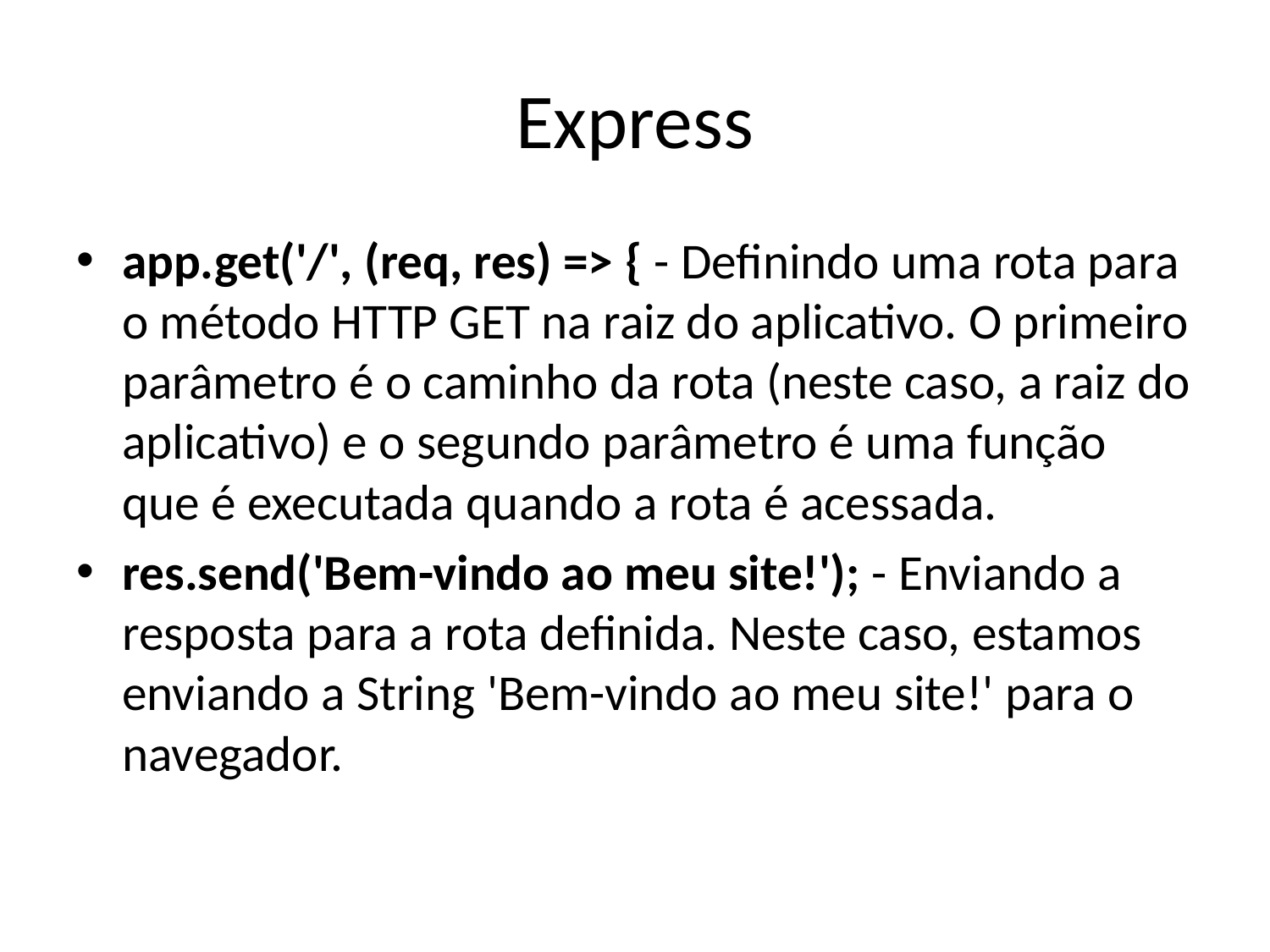

# Express
app.get('/', (req, res) => { - Definindo uma rota para o método HTTP GET na raiz do aplicativo. O primeiro parâmetro é o caminho da rota (neste caso, a raiz do aplicativo) e o segundo parâmetro é uma função que é executada quando a rota é acessada.
res.send('Bem-vindo ao meu site!'); - Enviando a resposta para a rota definida. Neste caso, estamos enviando a String 'Bem-vindo ao meu site!' para o navegador.